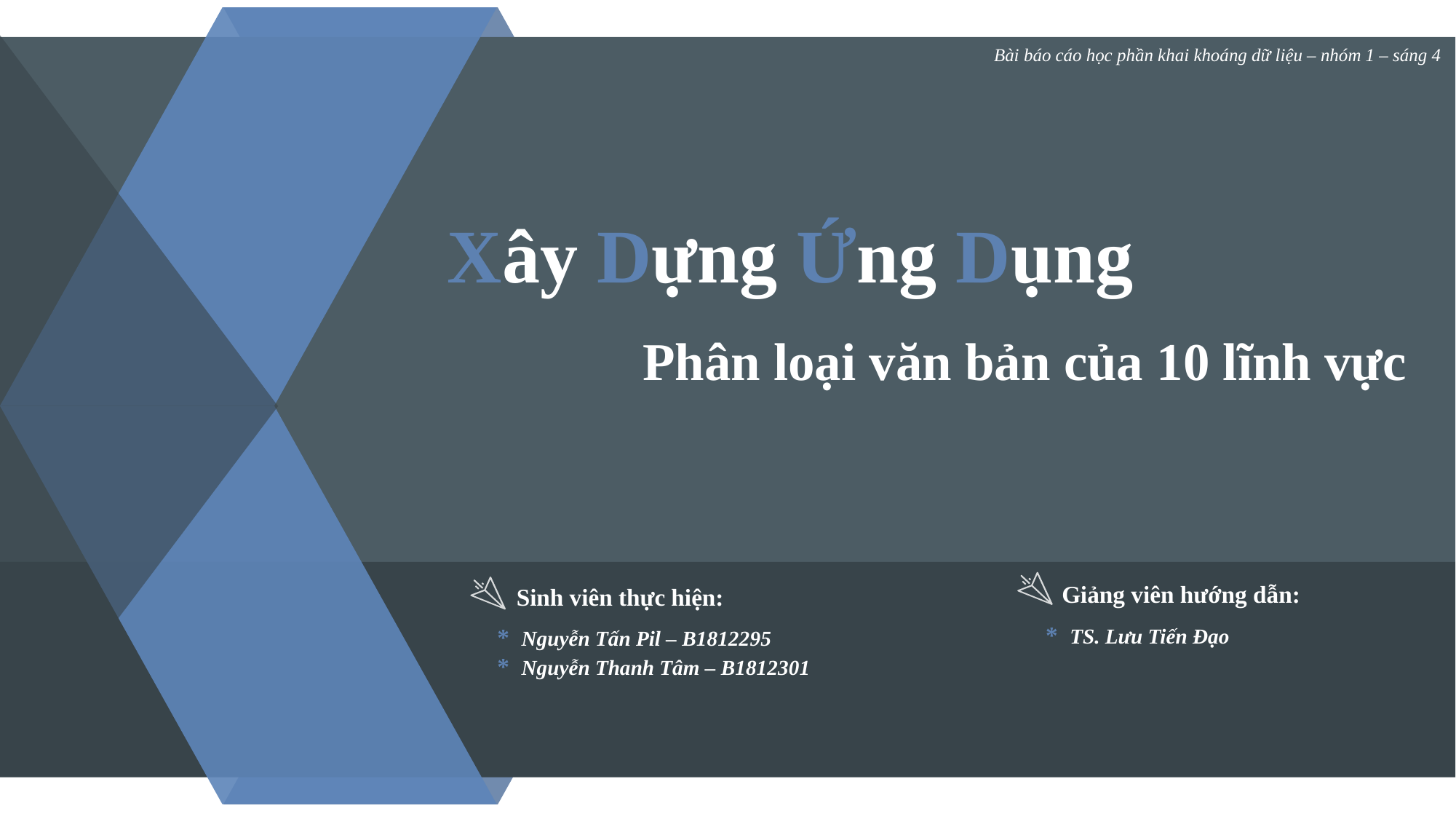

Bài báo cáo học phần khai khoáng dữ liệu – nhóm 1 – sáng 4
# Xây Dựng Ứng Dụng
Phân loại văn bản của 10 lĩnh vực

Giảng viên hướng dẫn:

Sinh viên thực hiện:
*  TS. Lưu Tiến Đạo
*  Nguyễn Tấn Pil – B1812295
*  Nguyễn Thanh Tâm – B1812301